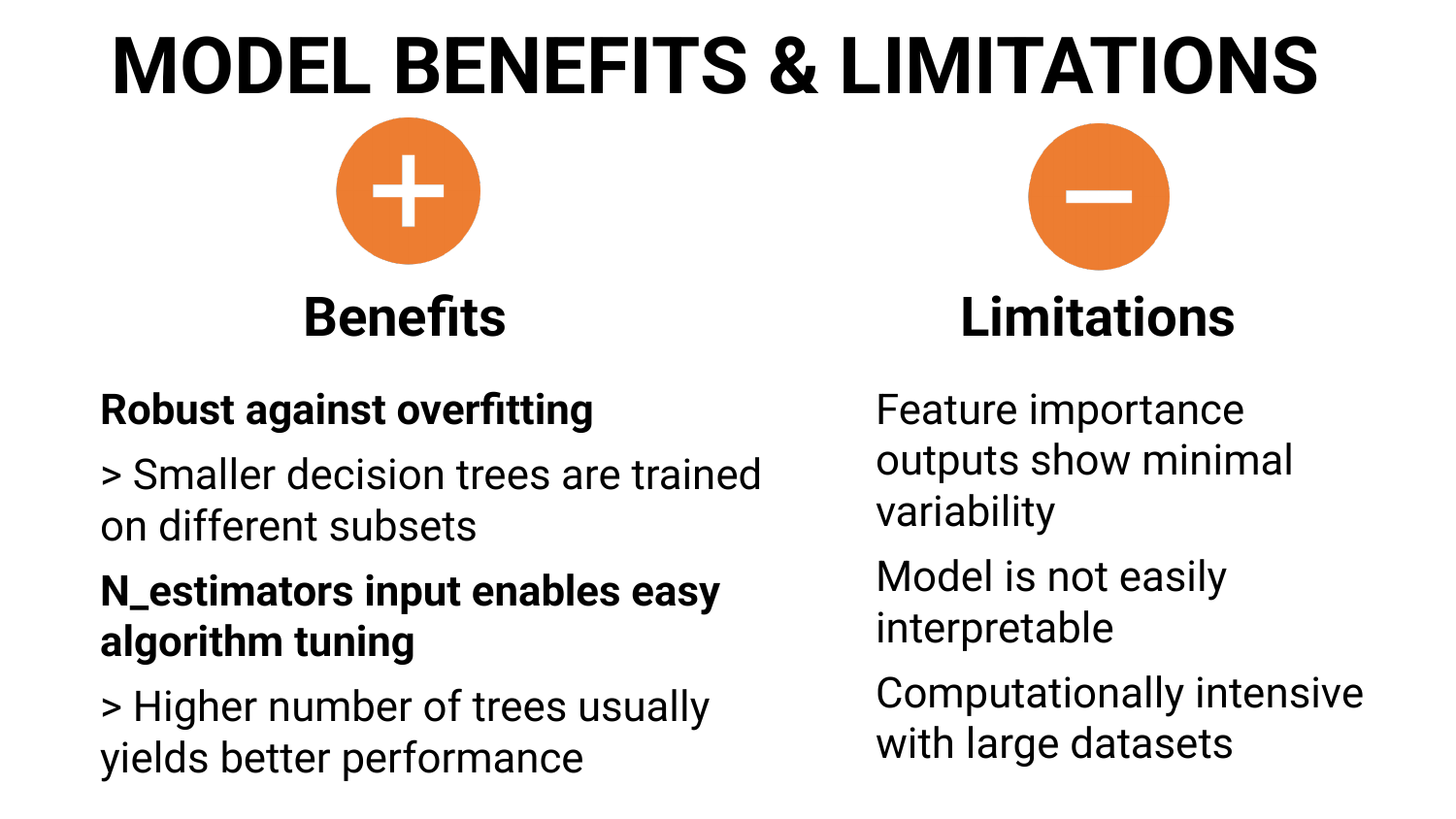

# MODEL BENEFITS & LIMITATIONS

Benefits

Limitations

Robust against overfitting
> Smaller decision trees are trained on different subsets
N_estimators input enables easy algorithm tuning
> Higher number of trees usually yields better performance

Feature importance outputs show minimal variability
Model is not easily interpretable
Computationally intensive with large datasets